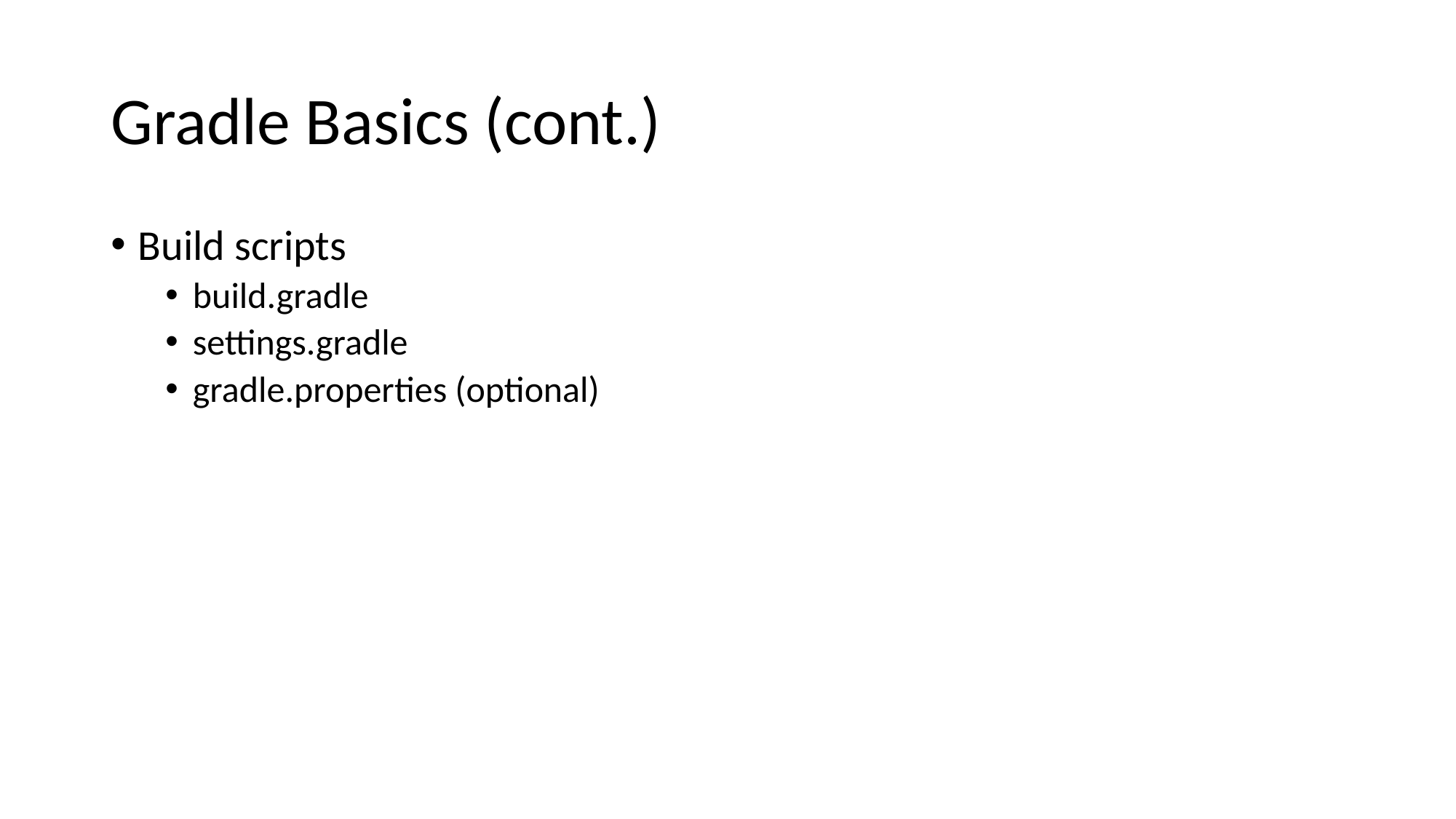

# Gradle Basics (cont.)
Build scripts
build.gradle
settings.gradle
gradle.properties (optional)